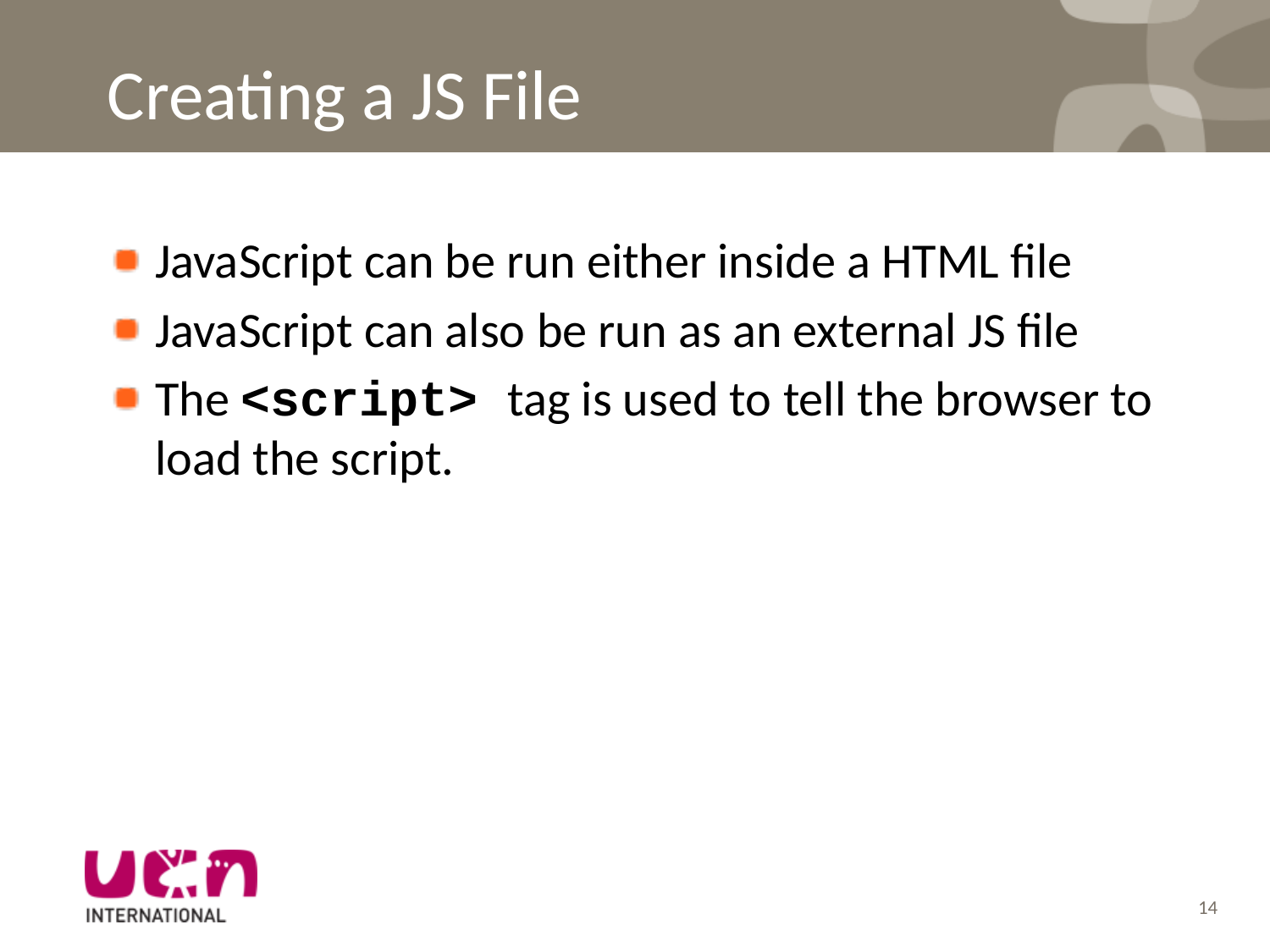

# Creating a JS File
JavaScript can be run either inside a HTML file
JavaScript can also be run as an external JS file
The <script> tag is used to tell the browser to load the script.

14